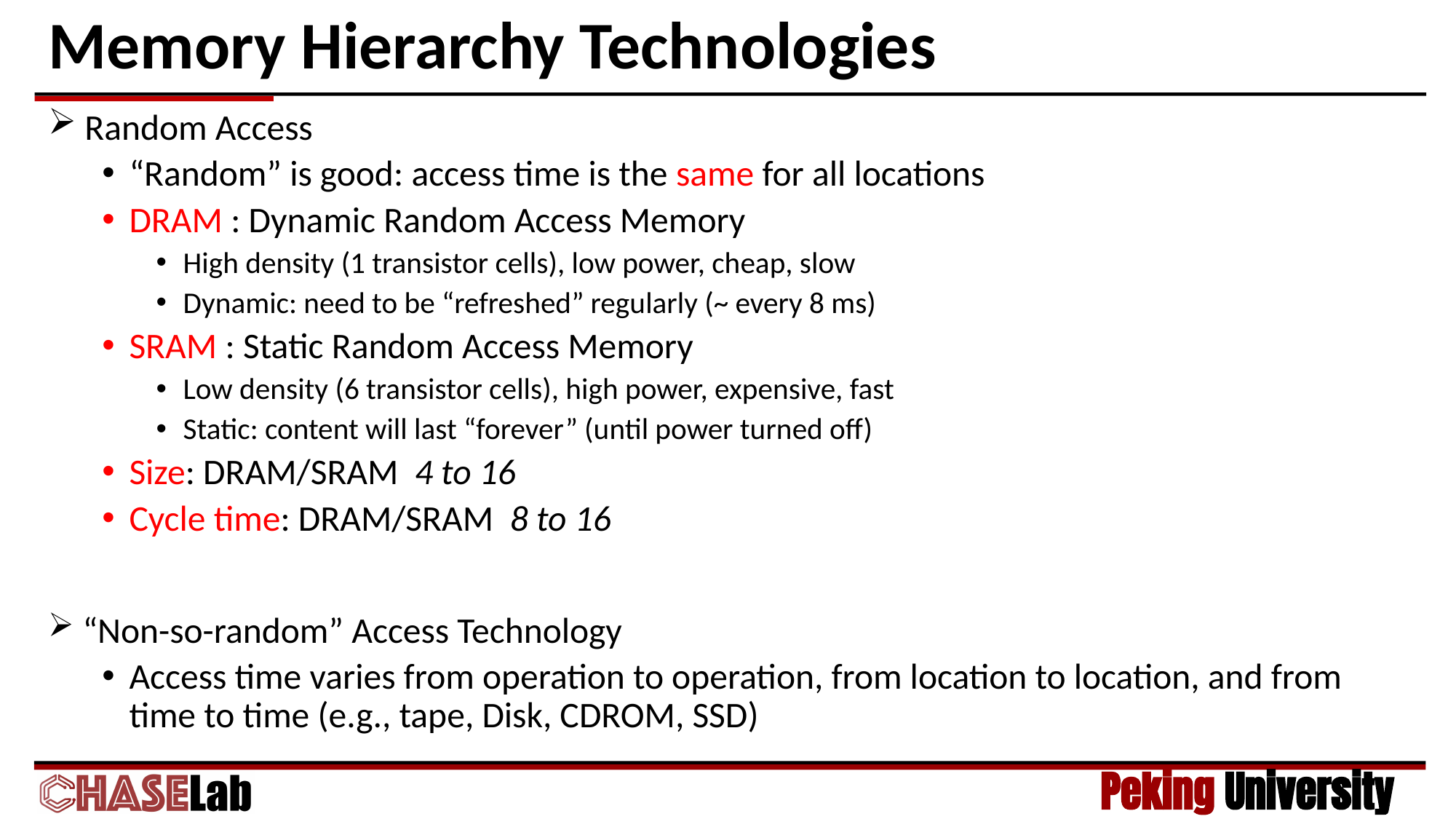

# Memory Hierarchy Technologies
 Random Access
“Random” is good: access time is the same for all locations
DRAM : Dynamic Random Access Memory
High density (1 transistor cells), low power, cheap, slow
Dynamic: need to be “refreshed” regularly (~ every 8 ms)
SRAM : Static Random Access Memory
Low density (6 transistor cells), high power, expensive, fast
Static: content will last “forever” (until power turned off)
Size: DRAM/SRAM ­ 4 to 16
Cycle time: DRAM/SRAM ­ 8 to 16

 “Non-so-random” Access Technology
Access time varies from operation to operation, from location to location, and from time to time (e.g., tape, Disk, CDROM, SSD)